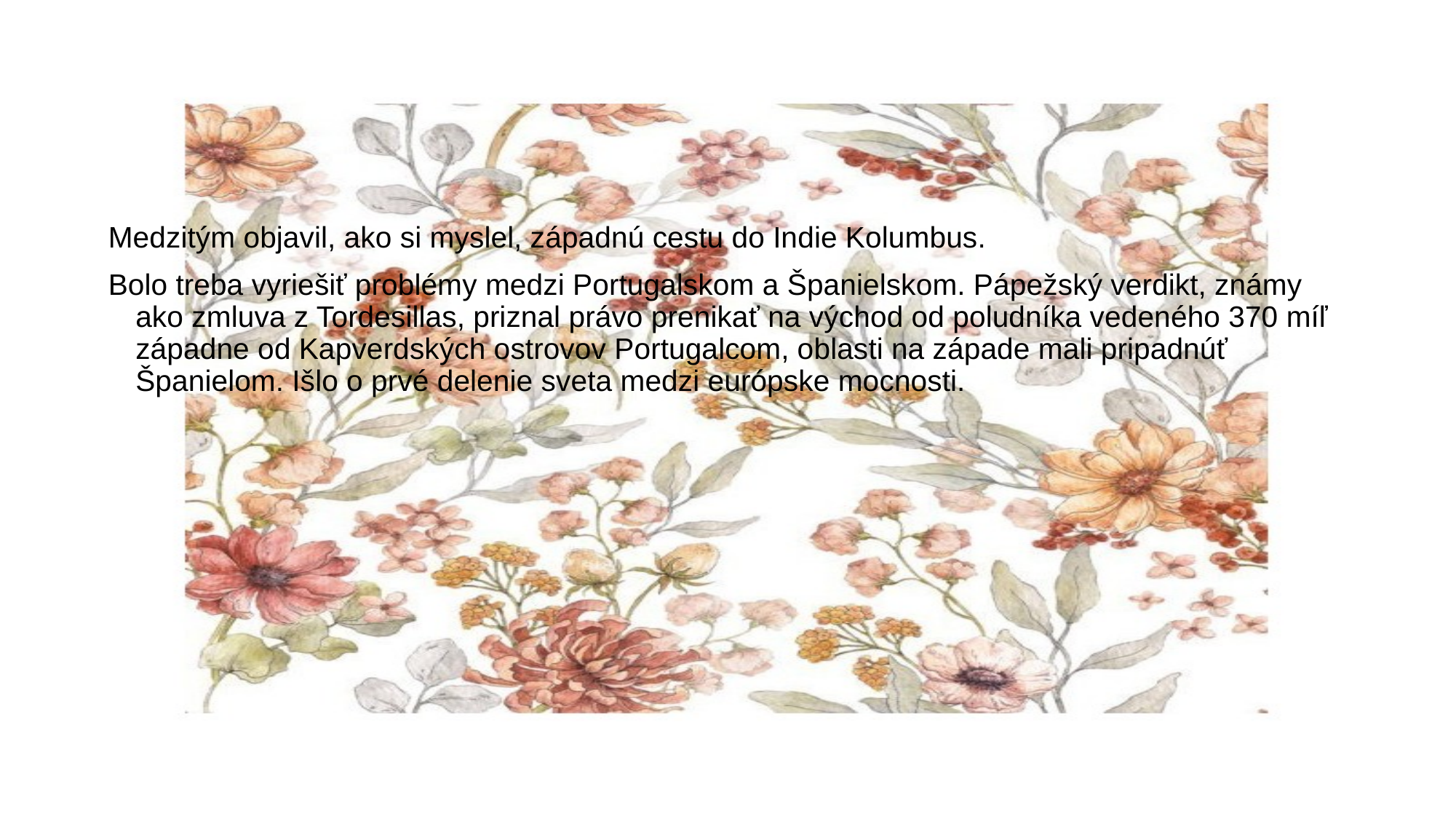

#
Medzitým objavil, ako si myslel, západnú cestu do Indie Kolumbus.
Bolo treba vyriešiť problémy medzi Portugalskom a Španielskom. Pápežský verdikt, známy ako zmluva z Tordesillas, priznal právo prenikať na východ od poludníka vedeného 370 míľ západne od Kapverdských ostrovov Portugalcom, oblasti na západe mali pripadnúť Španielom. Išlo o prvé delenie sveta medzi európske mocnosti.